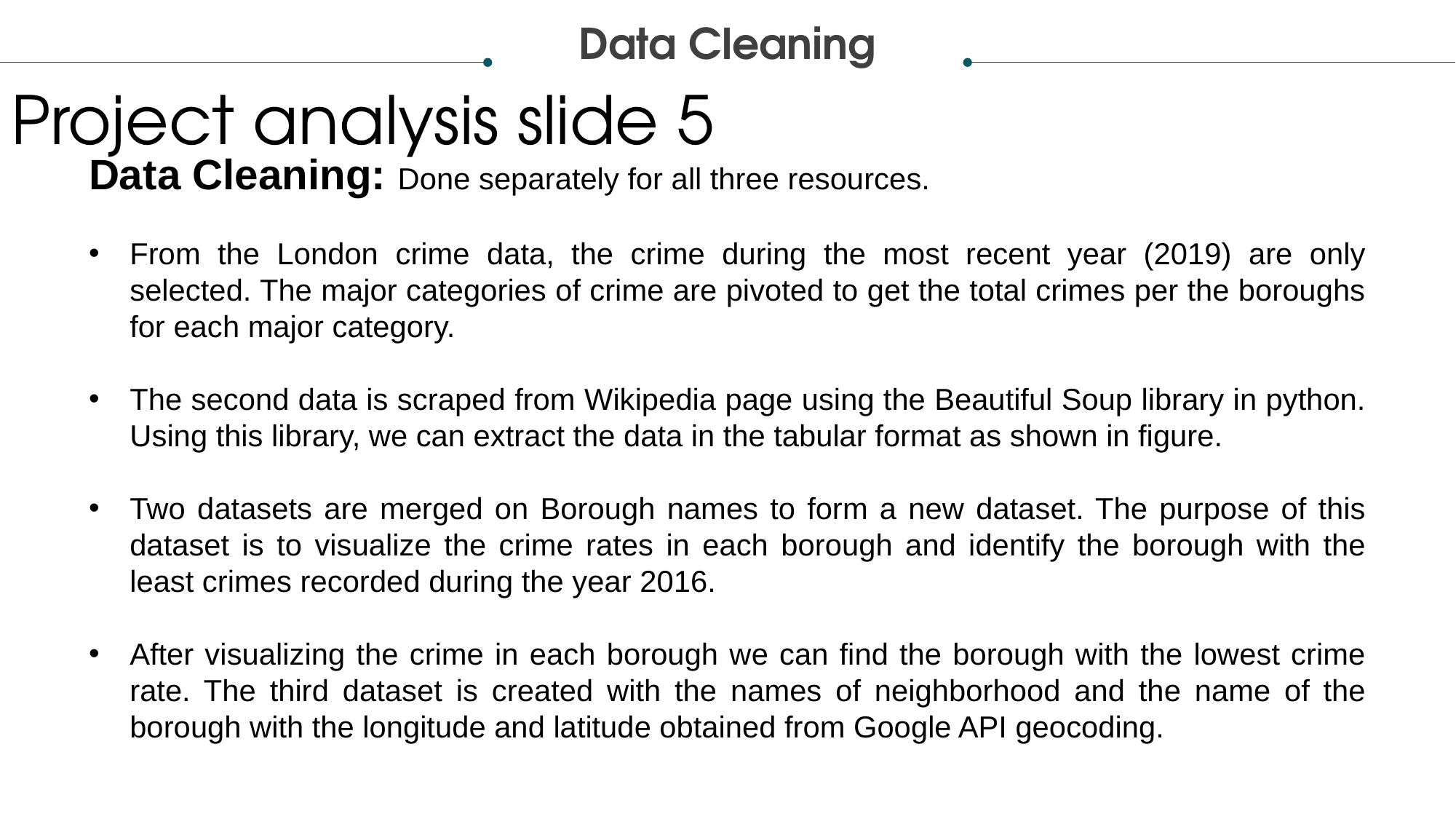

Data Cleaning
Project analysis slide 5
Data Cleaning: Done separately for all three resources.

From the London crime data, the crime during the most recent year (2019) are only selected. The major categories of crime are pivoted to get the total crimes per the boroughs for each major category.

The second data is scraped from Wikipedia page using the Beautiful Soup library in python. Using this library, we can extract the data in the tabular format as shown in figure.

Two datasets are merged on Borough names to form a new dataset. The purpose of this dataset is to visualize the crime rates in each borough and identify the borough with the least crimes recorded during the year 2016.

After visualizing the crime in each borough we can find the borough with the lowest crime rate. The third dataset is created with the names of neighborhood and the name of the borough with the longitude and latitude obtained from Google API geocoding.